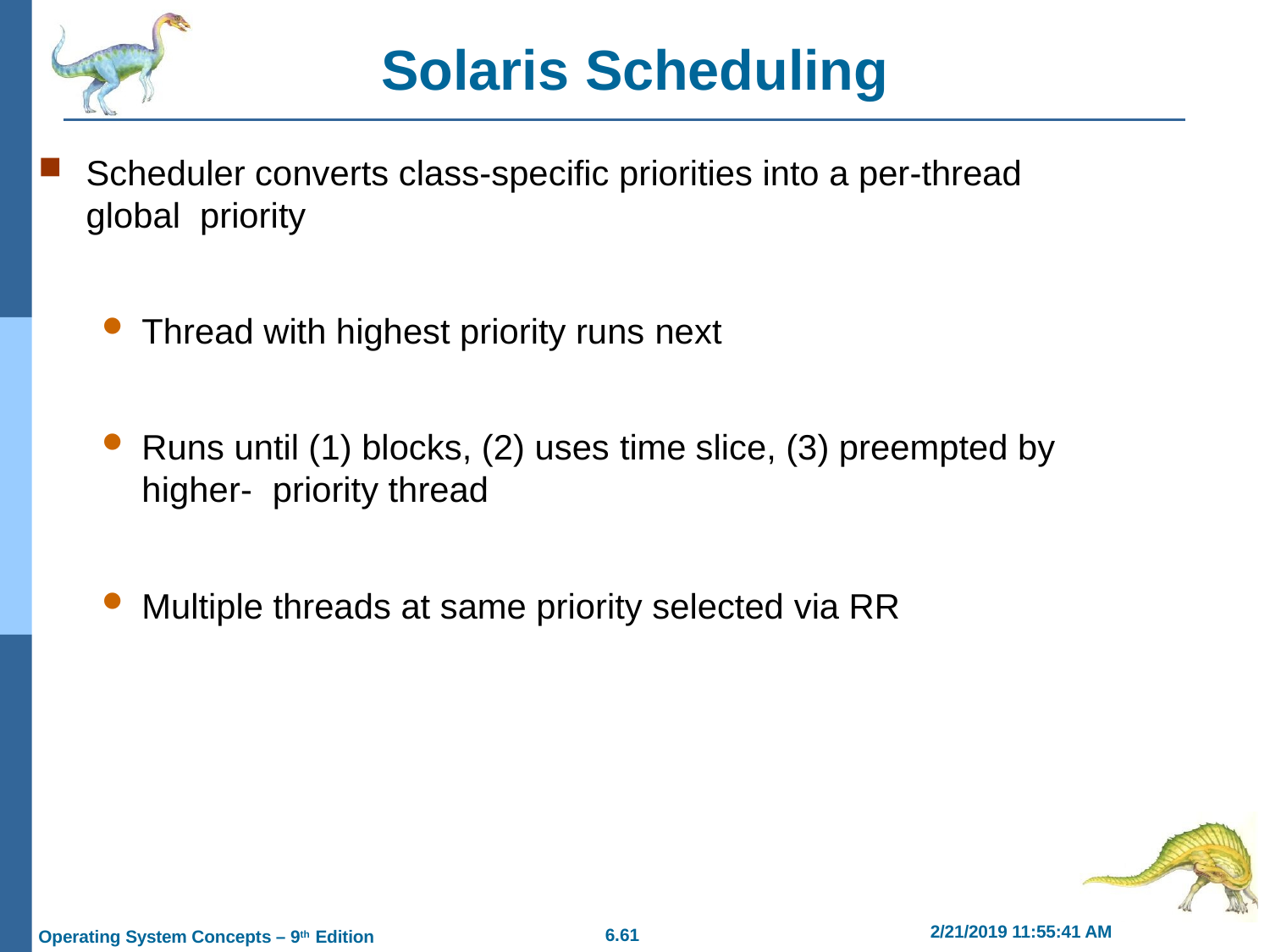

# Solaris Scheduling
Scheduler converts class-specific priorities into a per-thread global  priority

Thread with highest priority runs next

Runs until (1) blocks, (2) uses time slice, (3) preempted by higher-  priority thread

Multiple threads at same priority selected via RR

2/21/2019 11:55:41 AM
6.61
Operating System Concepts – 9th Edition